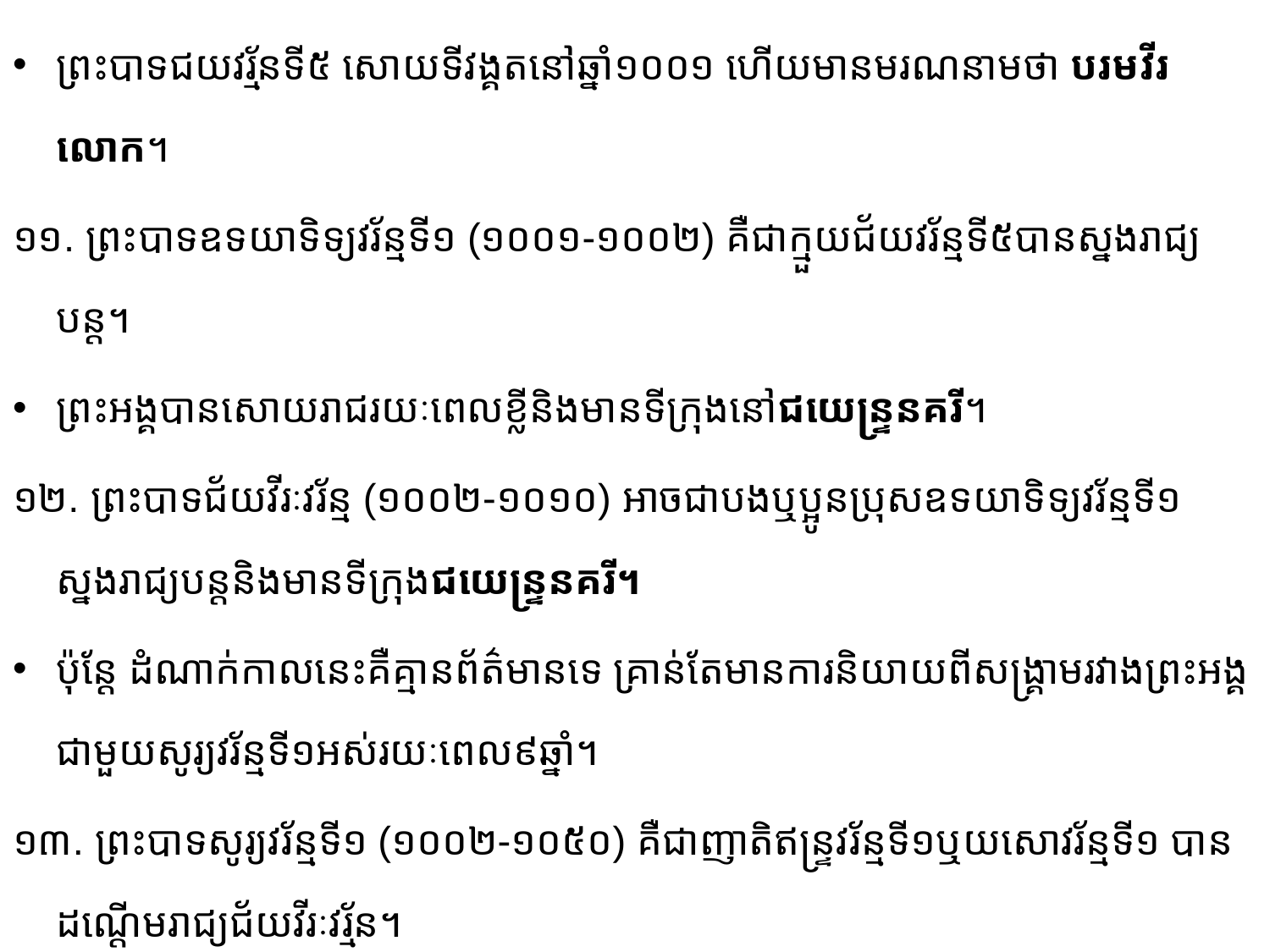

ព្រះបាទជយវរ្ម័នទី៥ សោយទីវង្គតនៅឆ្នាំ១០០១ ហើយមានមរណនាម​ថា បរមវីរលោក។
១១. ព្រះបាទឧទយាទិទ្យវរ័ន្មទី១ (១០០១-១០០២) គឺជាក្មួយជ័យវរ័ន្មទី៥បានស្នងរាជ្យបន្ត។
ព្រះអង្គបាន​សោយរាជរយៈពេលខ្លីនិងមានទីក្រុងនៅជយេន្រ្ទនគរី។
១២. ព្រះបាទជ័យវីរៈវរ័ន្ម (១០០២-១០១០) អាចជាបងឬប្អូនប្រុសឧទយាទិទ្យវរ័ន្មទី១ ស្នងរាជ្យបន្តនិងមាន​ទីក្រុងជយេន្រ្ទនគរី។
ប៉ុន្តែ ដំណាក់កាលនេះគឺគ្មានព័ត៌មានទេ គ្រាន់តែមានការនិយាយពី​សង្រ្គាមរវាងព្រះអង្គ​ជាមួយសូរ្យវរ័ន្មទី១អស់រយៈពេល៩ឆ្នាំ។
១៣. ព្រះបាទសូរ្យវរ័ន្មទី១ (១០០២-១០៥០) គឺជាញាតិឥន្រ្ទវរ័ន្មទី១ឬយសោវរ័ន្មទី១ បានដណ្តើមរាជ្យ​ជ័យ​វីរៈវរ្ម័ន។